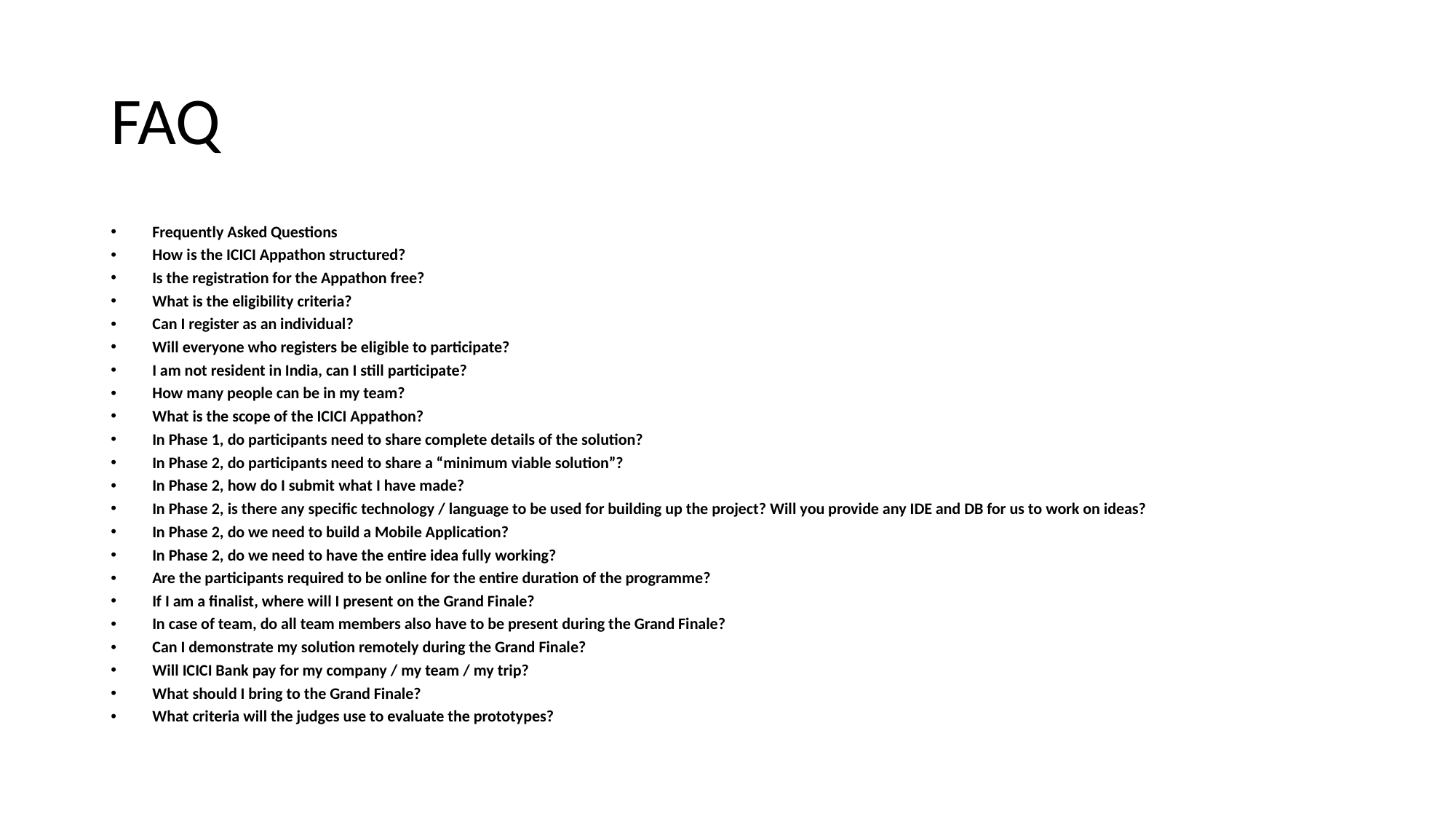

# FAQ
Frequently Asked Questions
How is the ICICI Appathon structured?
Is the registration for the Appathon free?
What is the eligibility criteria?
Can I register as an individual?
Will everyone who registers be eligible to participate?
I am not resident in India, can I still participate?
How many people can be in my team?
What is the scope of the ICICI Appathon?
In Phase 1, do participants need to share complete details of the solution?
In Phase 2, do participants need to share a “minimum viable solution”?
In Phase 2, how do I submit what I have made?
In Phase 2, is there any specific technology / language to be used for building up the project? Will you provide any IDE and DB for us to work on ideas?
In Phase 2, do we need to build a Mobile Application?
In Phase 2, do we need to have the entire idea fully working?
Are the participants required to be online for the entire duration of the programme?
If I am a finalist, where will I present on the Grand Finale?
In case of team, do all team members also have to be present during the Grand Finale?
Can I demonstrate my solution remotely during the Grand Finale?
Will ICICI Bank pay for my company / my team / my trip?
What should I bring to the Grand Finale?
What criteria will the judges use to evaluate the prototypes?